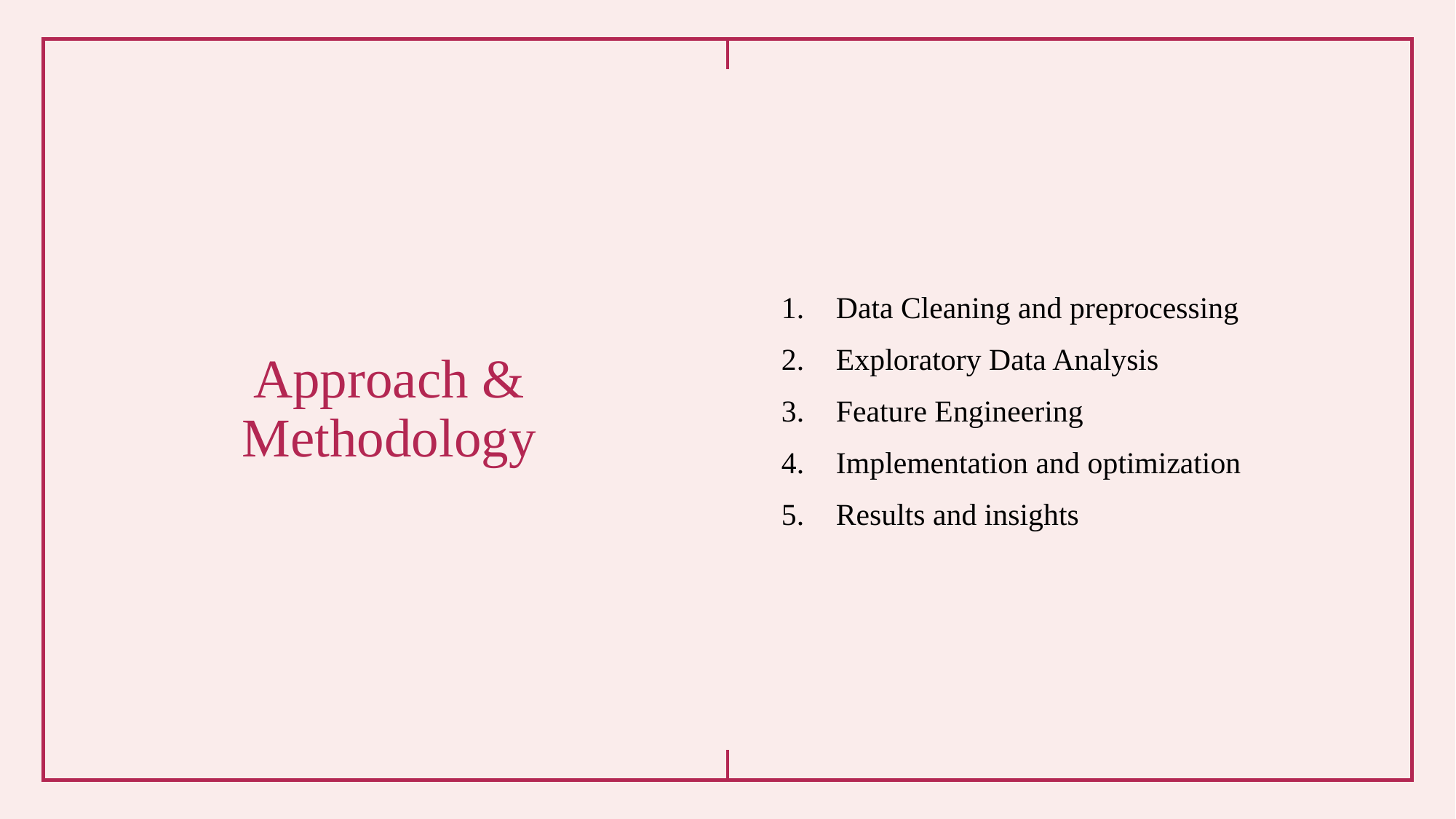

# Approach & Methodology
Data Cleaning and preprocessing
Exploratory Data Analysis
Feature Engineering
Implementation and optimization
Results and insights